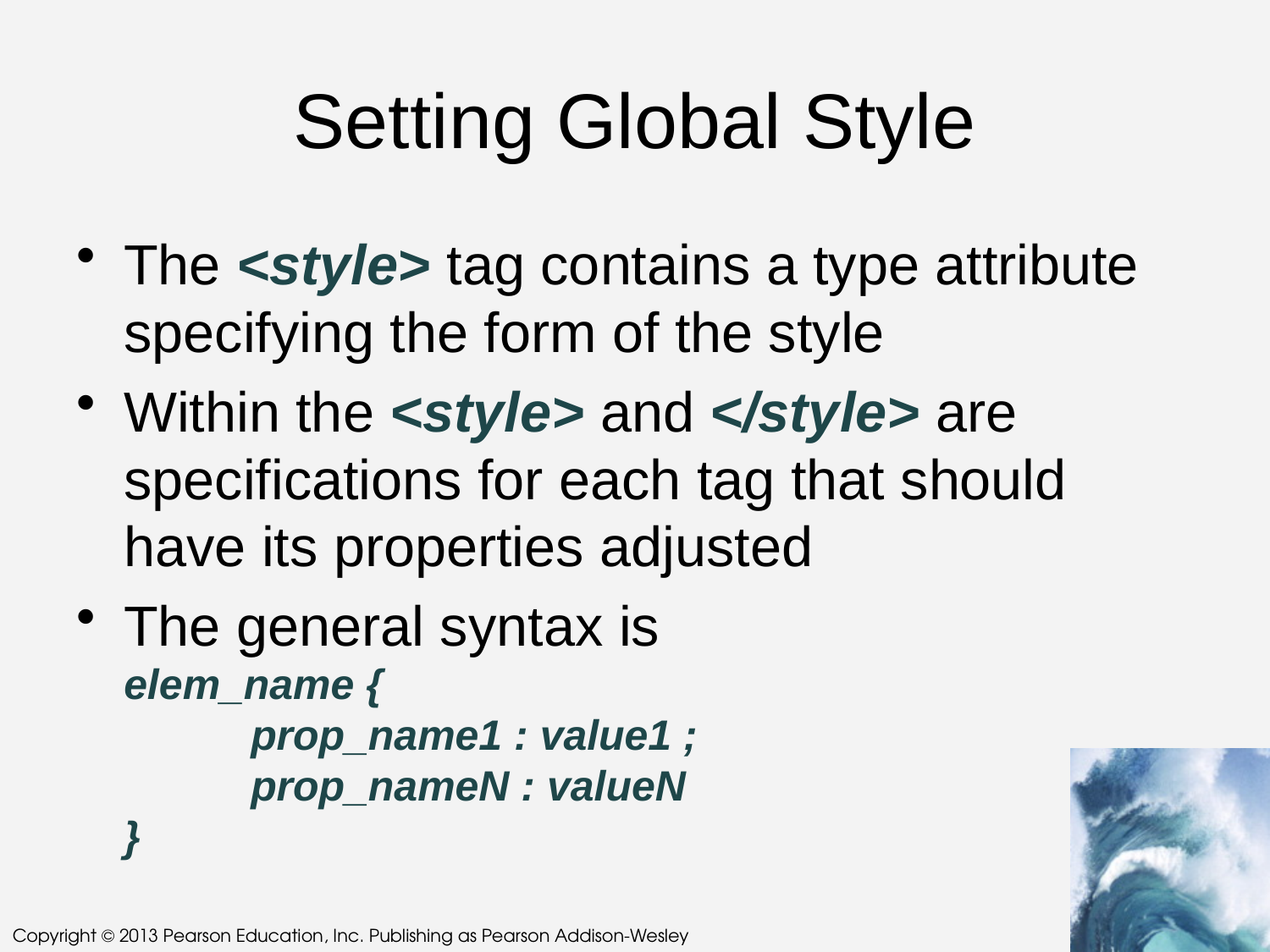

# Setting Global Style
The <style> tag contains a type attribute specifying the form of the style
Within the <style> and </style> are specifications for each tag that should have its properties adjusted
The general syntax is
elem_name {
	prop_name1 : value1 ;
	prop_nameN : valueN
}